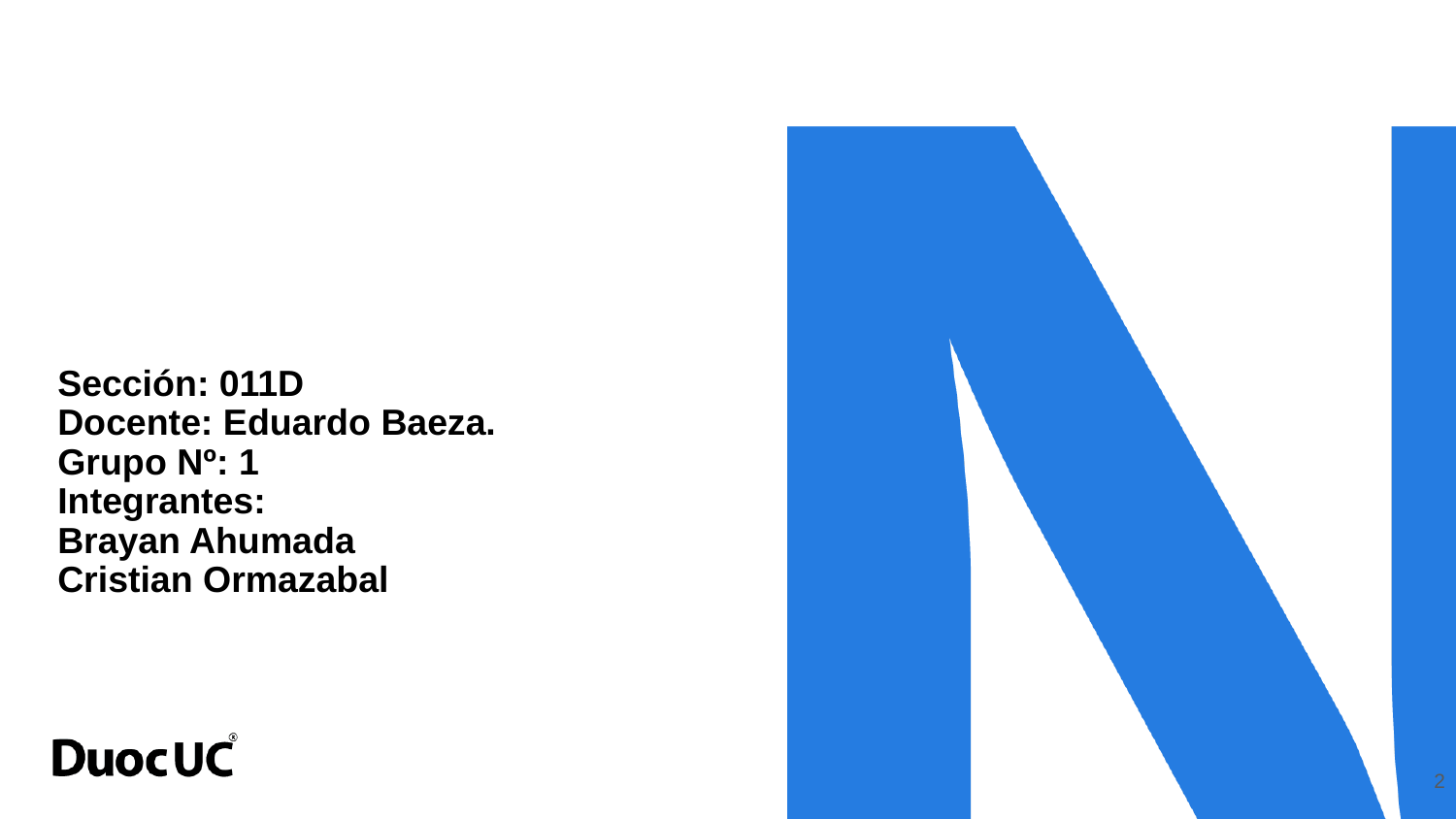

Sección: 011D
Docente: Eduardo Baeza.
Grupo Nº: 1
Integrantes:
Brayan Ahumada
Cristian Ormazabal
2